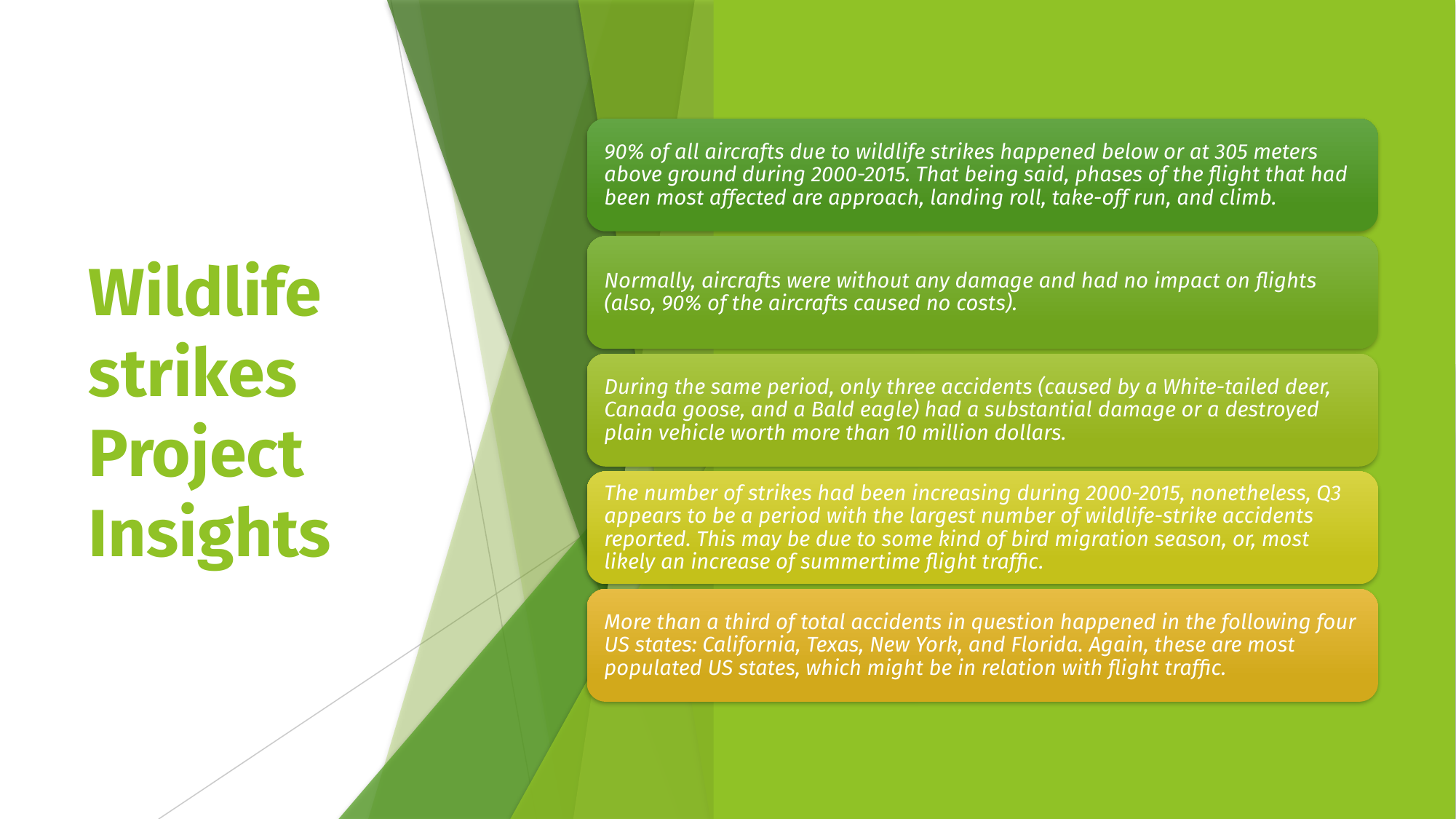

90% of all aircrafts due to wildlife strikes happened below or at 305 meters above ground during 2000-2015. That being said, phases of the flight that had been most affected are approach, landing roll, take-off run, and climb.
Normally, aircrafts were without any damage and had no impact on flights (also, 90% of the aircrafts caused no costs).
During the same period, only three accidents (caused by a White-tailed deer, Canada goose, and a Bald eagle) had a substantial damage or a destroyed plain vehicle worth more than 10 million dollars.
The number of strikes had been increasing during 2000-2015, nonetheless, Q3 appears to be a period with the largest number of wildlife-strike accidents reported. This may be due to some kind of bird migration season, or, most likely an increase of summertime flight traffic.
More than a third of total accidents in question happened in the following four US states: California, Texas, New York, and Florida. Again, these are most populated US states, which might be in relation with flight traffic.
Wildlife strikes Project Insights